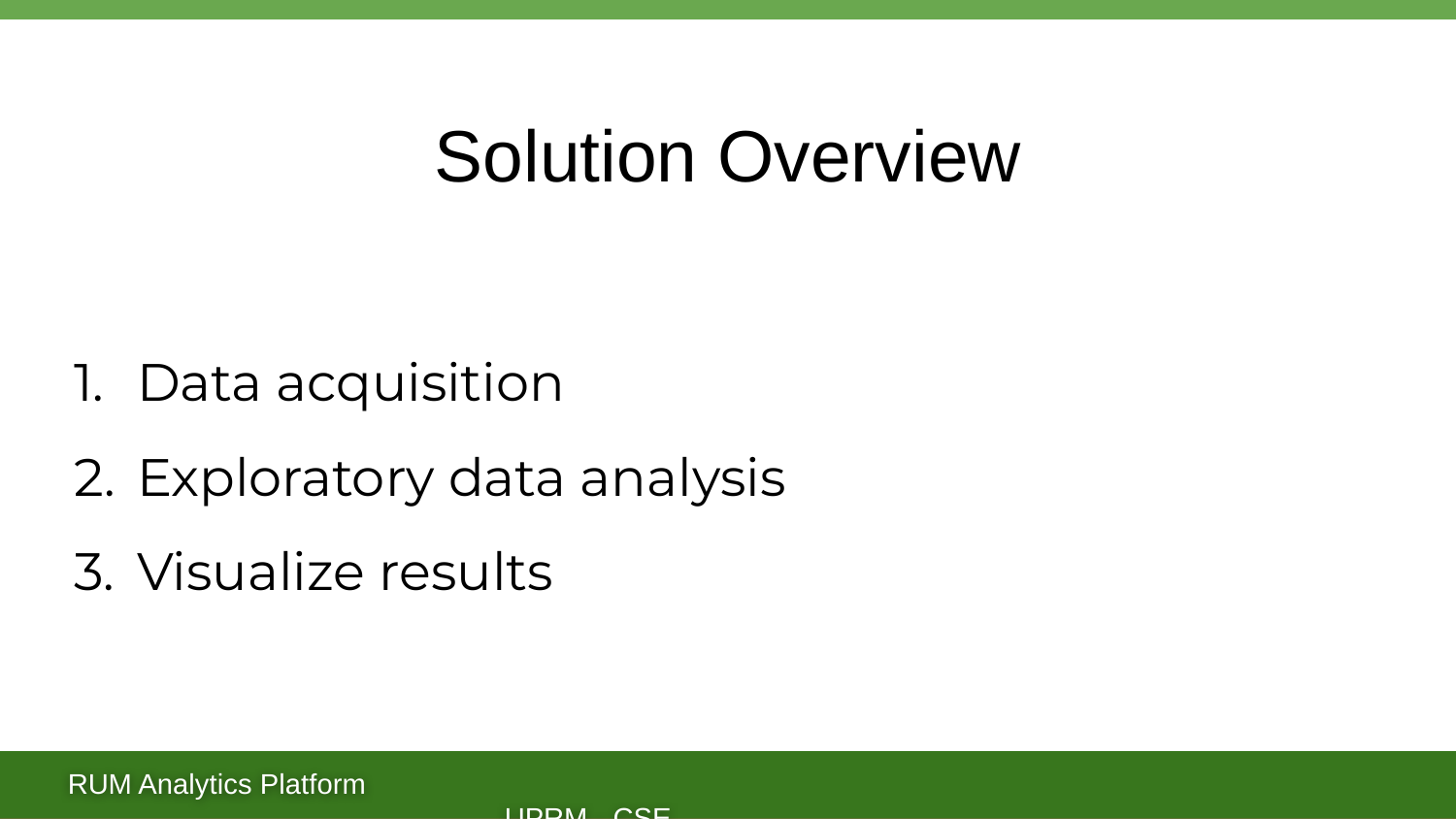

# Solution Overview
Data acquisition
Exploratory data analysis
Visualize results

RUM Analytics Platform            			        							UPRM - CSE